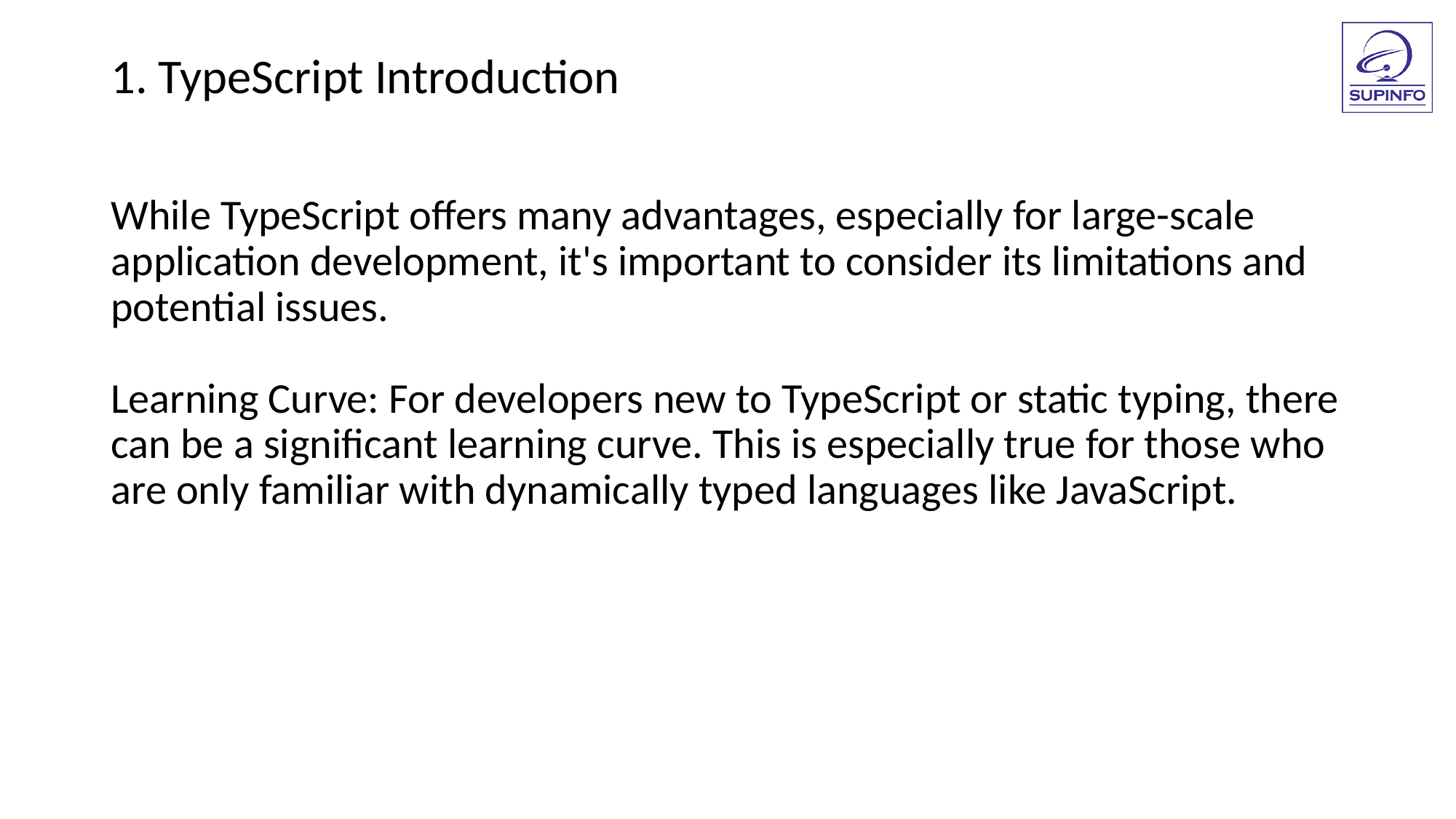

1. TypeScript Introduction
While TypeScript offers many advantages, especially for large-scale application development, it's important to consider its limitations and potential issues.

Learning Curve: For developers new to TypeScript or static typing, there can be a significant learning curve. This is especially true for those who are only familiar with dynamically typed languages like JavaScript.